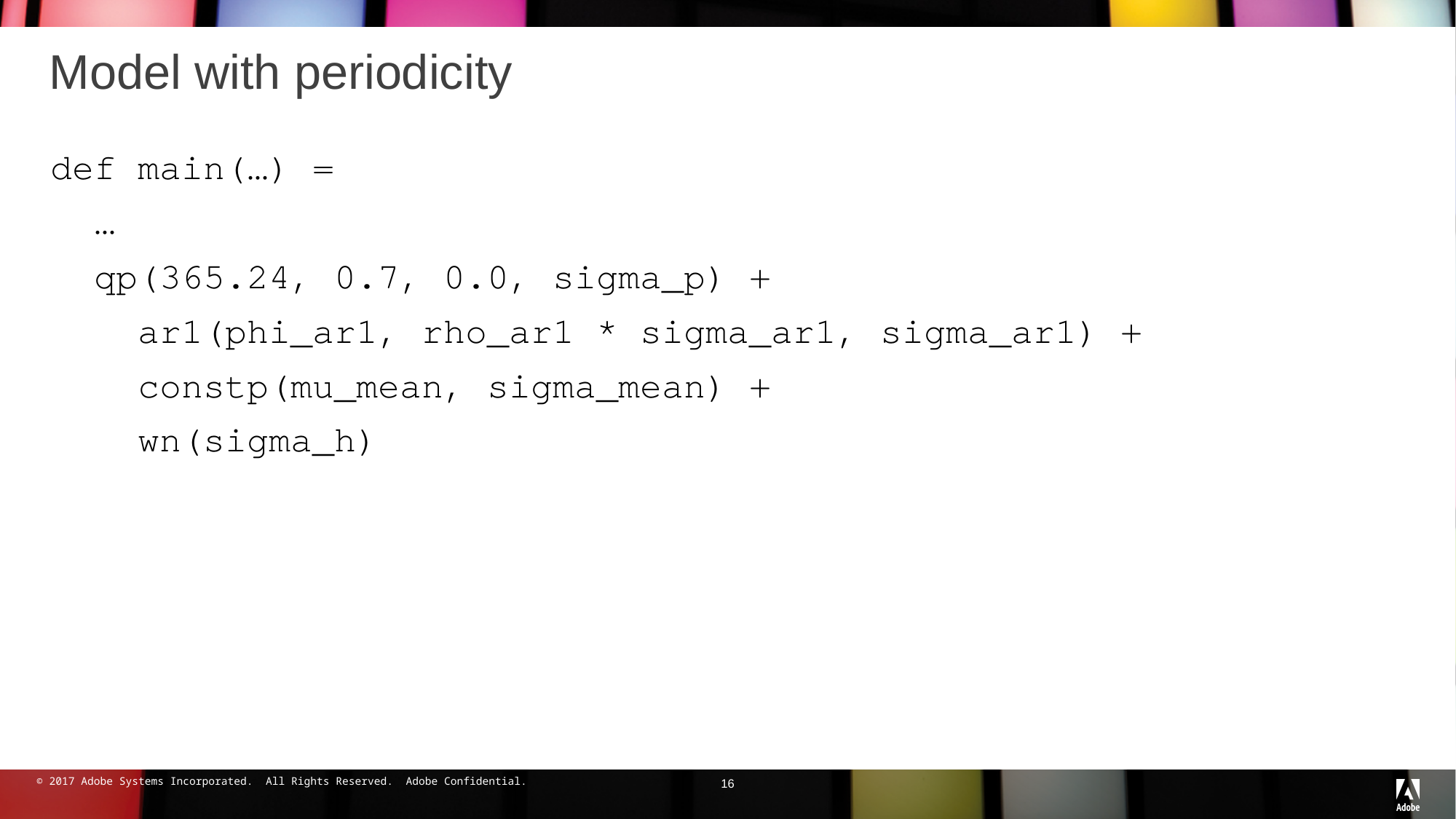

# Model with periodicity
def main(…) =
  …
  qp(365.24, 0.7, 0.0, sigma_p) +
    ar1(phi_ar1, rho_ar1 * sigma_ar1, sigma_ar1) +
    constp(mu_mean, sigma_mean) +
    wn(sigma_h)
16